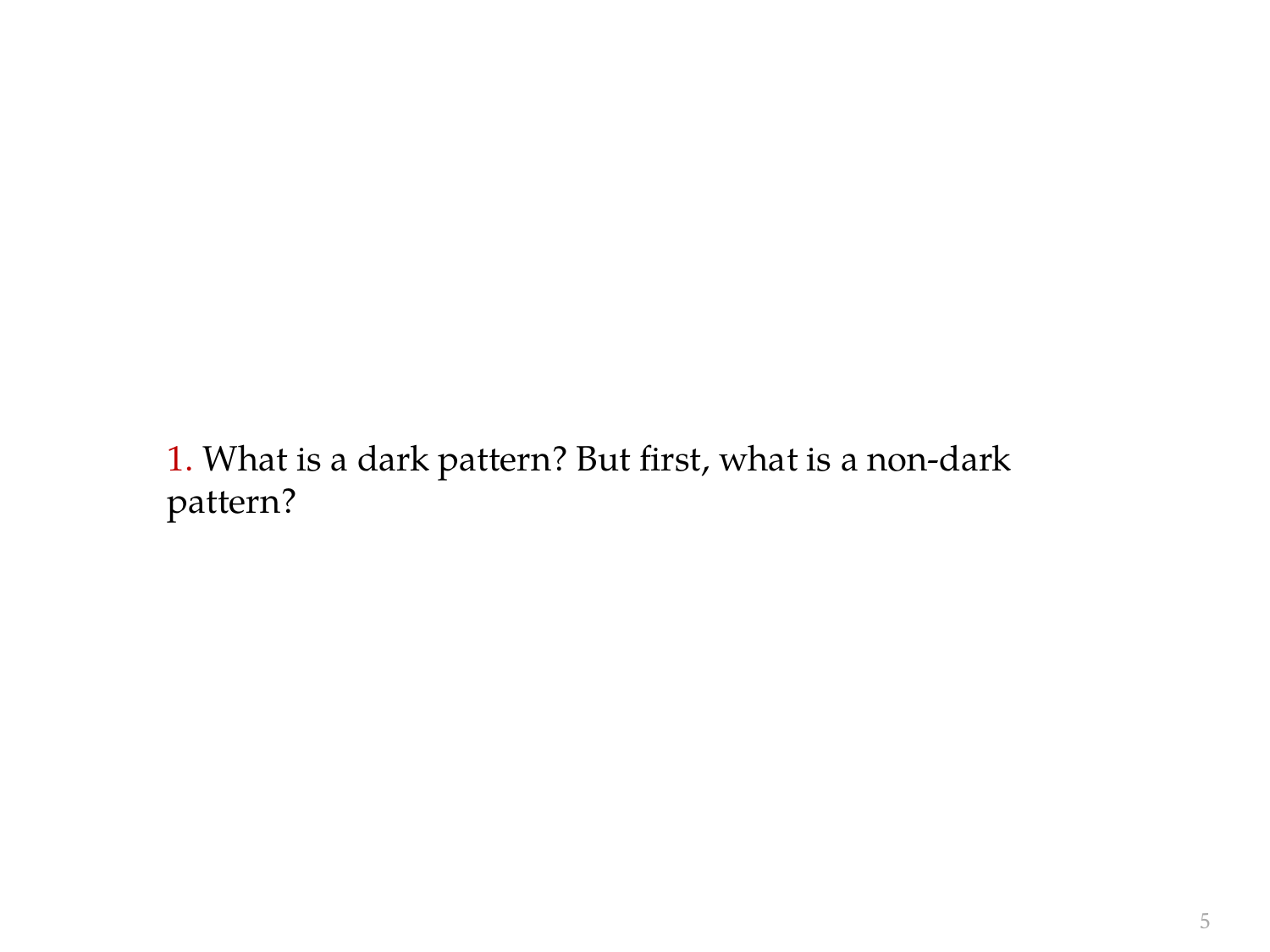

#

1. What is a dark pattern? But first, what is a non-dark pattern?

5